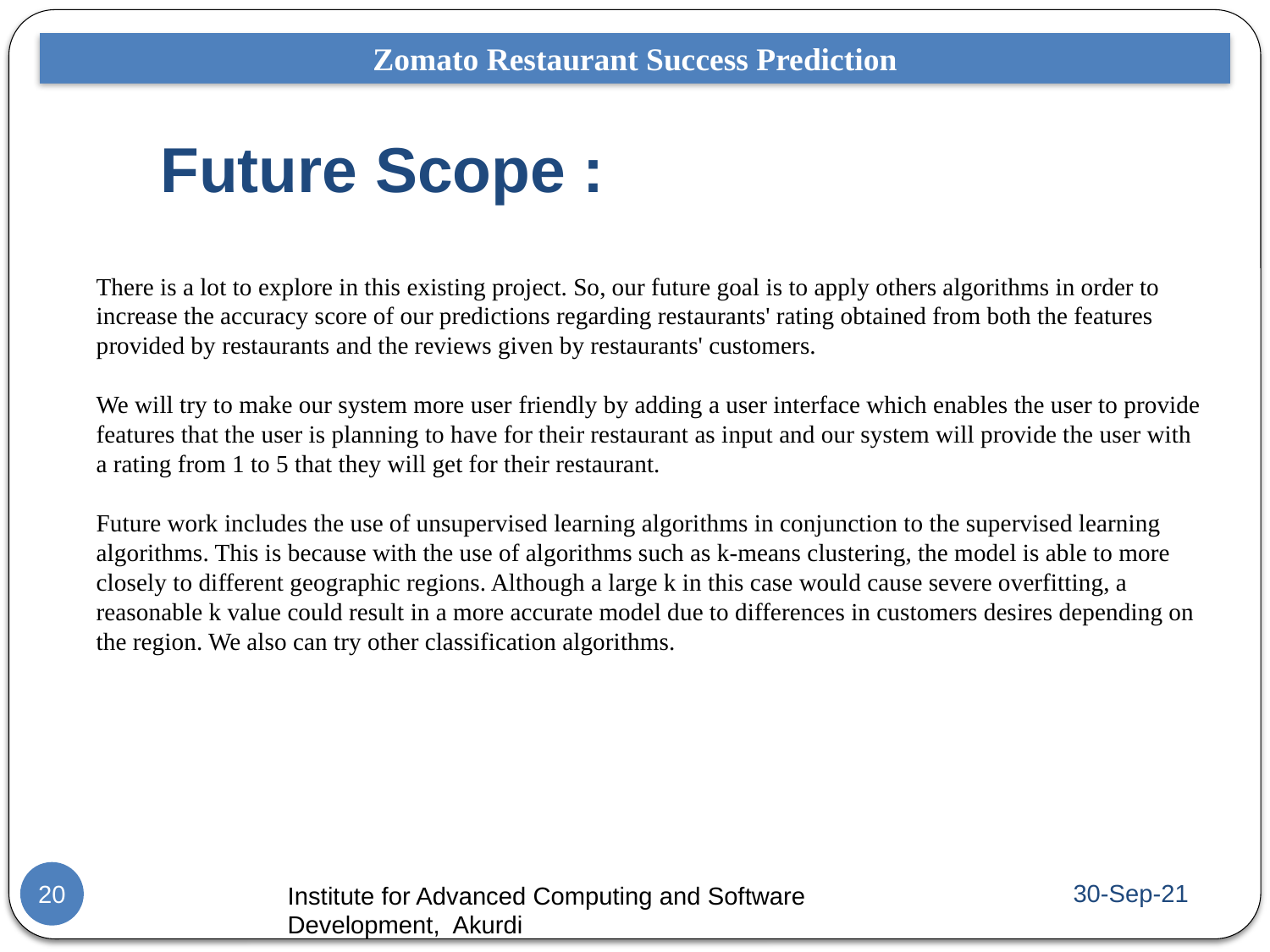

Zomato Restaurant Success Prediction
Future Scope :
There is a lot to explore in this existing project. So, our future goal is to apply others algorithms in order to increase the accuracy score of our predictions regarding restaurants' rating obtained from both the features provided by restaurants and the reviews given by restaurants' customers.

We will try to make our system more user friendly by adding a user interface which enables the user to provide features that the user is planning to have for their restaurant as input and our system will provide the user with a rating from 1 to 5 that they will get for their restaurant.

Future work includes the use of unsupervised learning algorithms in conjunction to the supervised learning algorithms. This is because with the use of algorithms such as k-means clustering, the model is able to more closely to different geographic regions. Although a large k in this case would cause severe overfitting, a reasonable k value could result in a more accurate model due to differences in customers desires depending on the region. We also can try other classification algorithms.
30-Sep-21
20
Institute for Advanced Computing and Software Development,  Akurdi